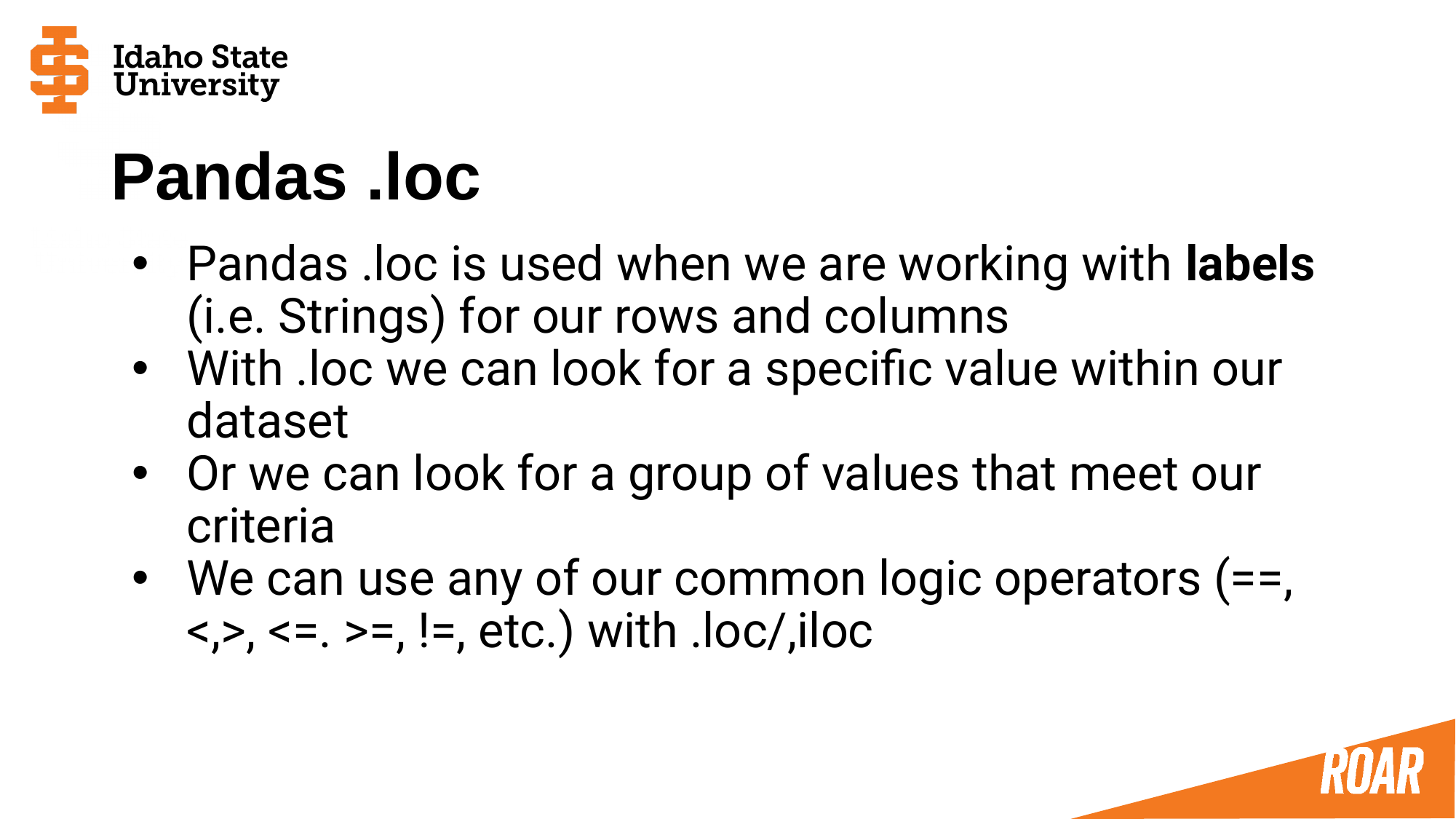

# Pandas .loc
Pandas .loc is used when we are working with labels (i.e. Strings) for our rows and columns
With .loc we can look for a specific value within our dataset
Or we can look for a group of values that meet our criteria
We can use any of our common logic operators (==, <,>, <=. >=, !=, etc.) with .loc/,iloc